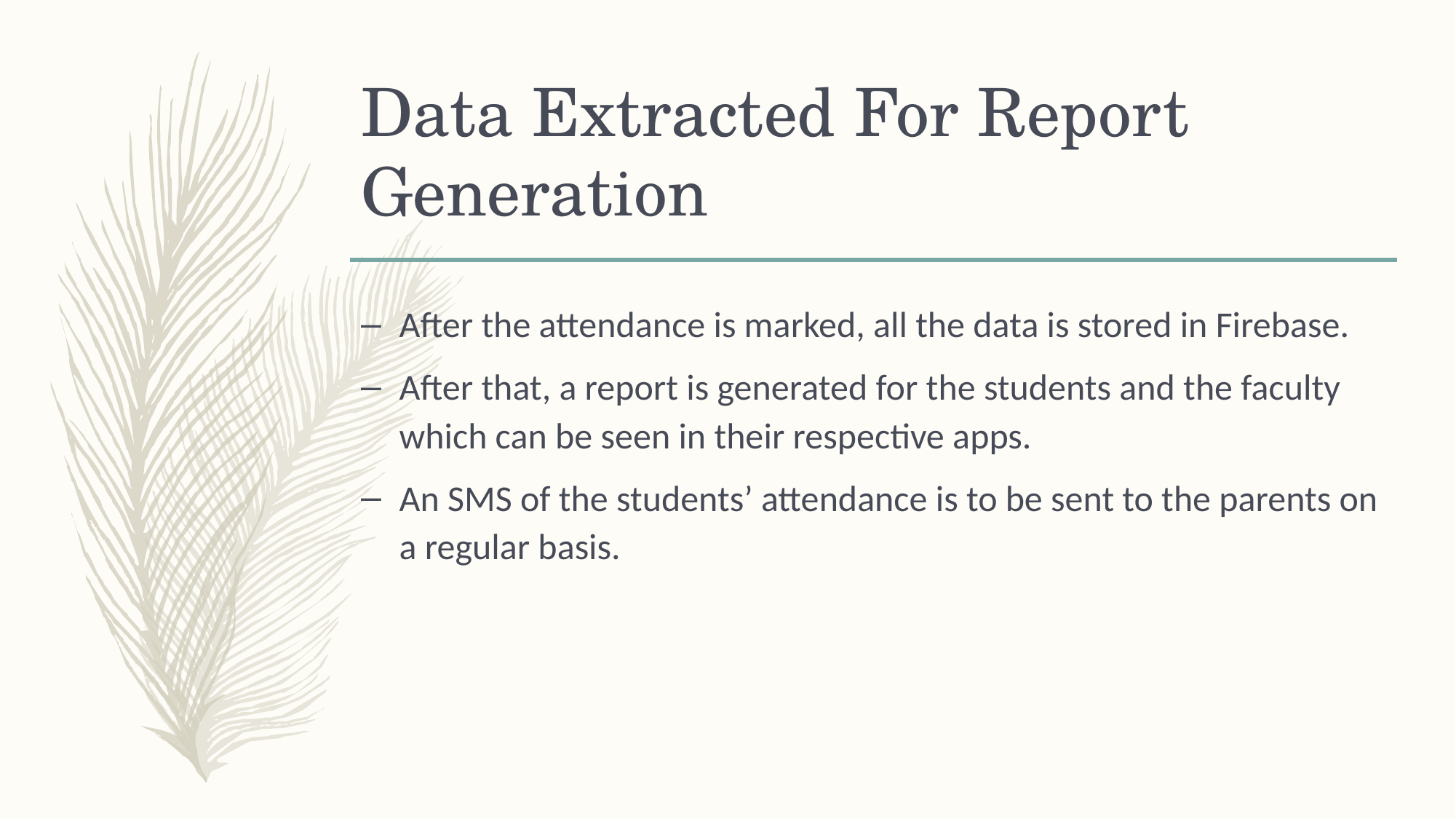

# Data Extracted For Report Generation
After the attendance is marked, all the data is stored in Firebase.
After that, a report is generated for the students and the faculty which can be seen in their respective apps.
An SMS of the students’ attendance is to be sent to the parents on a regular basis.